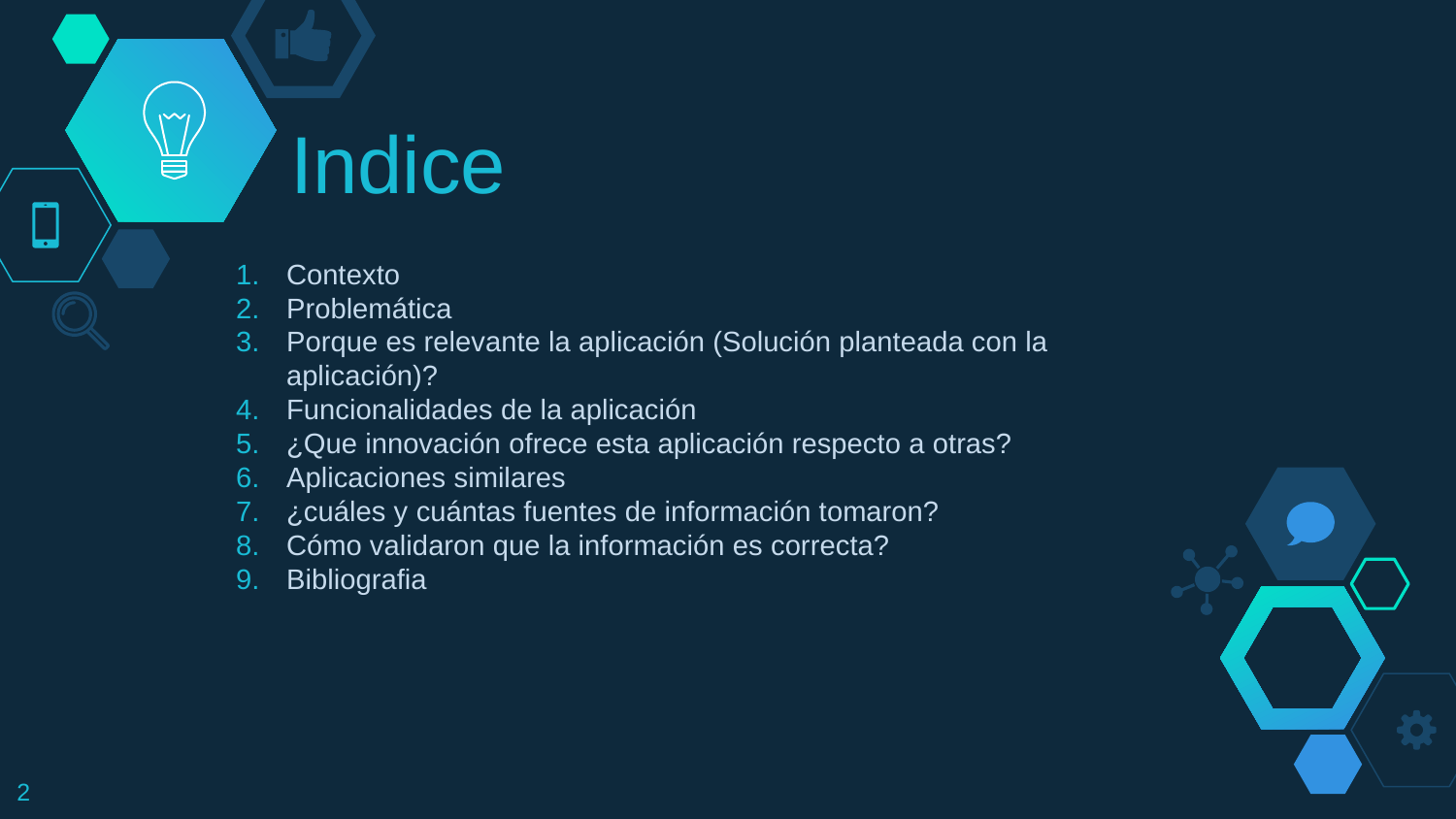

# Indice
Contexto
Problemática
Porque es relevante la aplicación (Solución planteada con la aplicación)?
Funcionalidades de la aplicación
¿Que innovación ofrece esta aplicación respecto a otras?
Aplicaciones similares
¿cuáles y cuántas fuentes de información tomaron?
Cómo validaron que la información es correcta?
Bibliografia
2